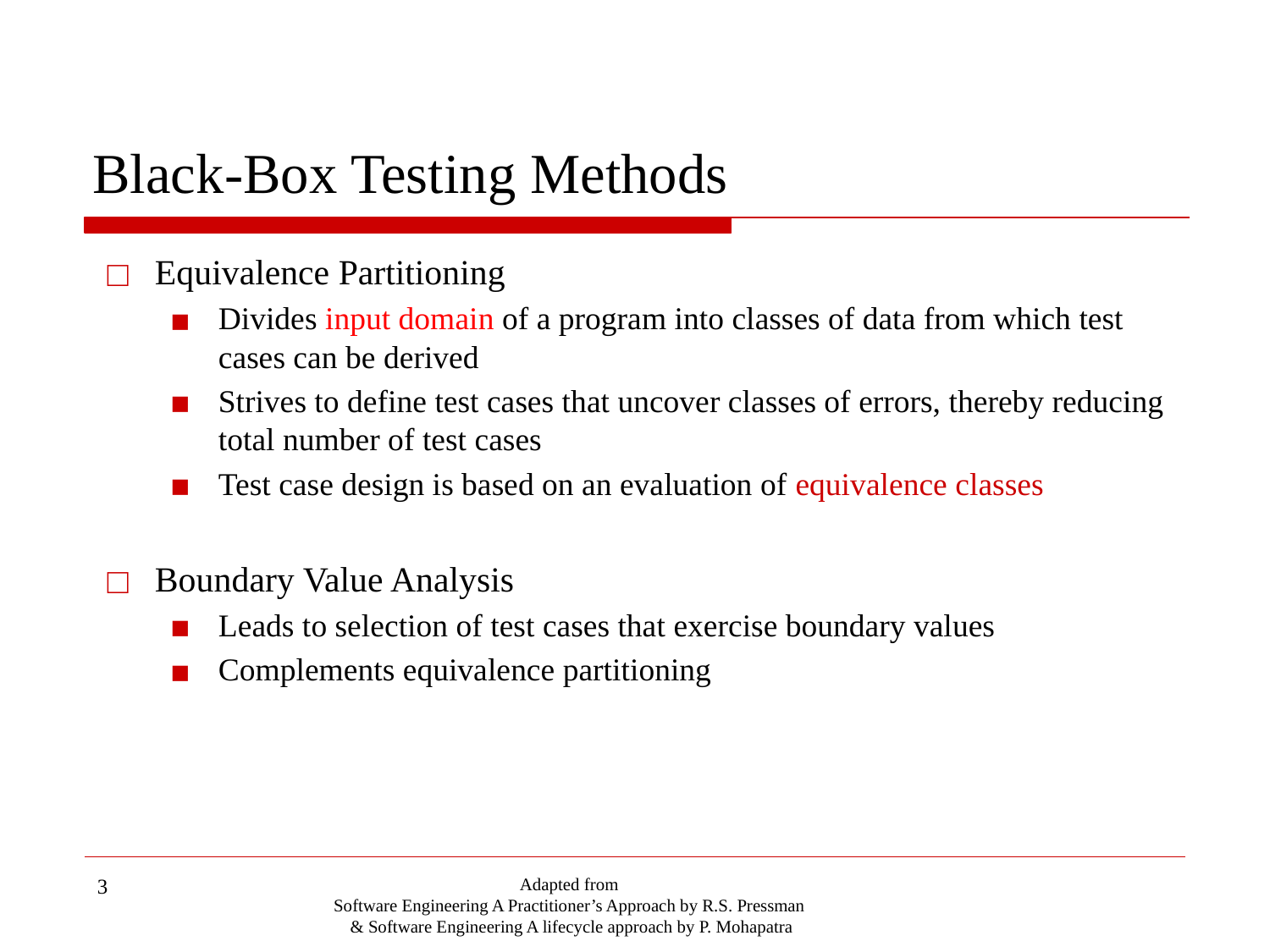

# Black-Box Testing Methods
Equivalence Partitioning
Divides input domain of a program into classes of data from which test cases can be derived
Strives to define test cases that uncover classes of errors, thereby reducing total number of test cases
Test case design is based on an evaluation of equivalence classes

Boundary Value Analysis
Leads to selection of test cases that exercise boundary values
Complements equivalence partitioning
3
Adapted from
Software Engineering A Practitioner’s Approach by R.S. Pressman
& Software Engineering A lifecycle approach by P. Mohapatra